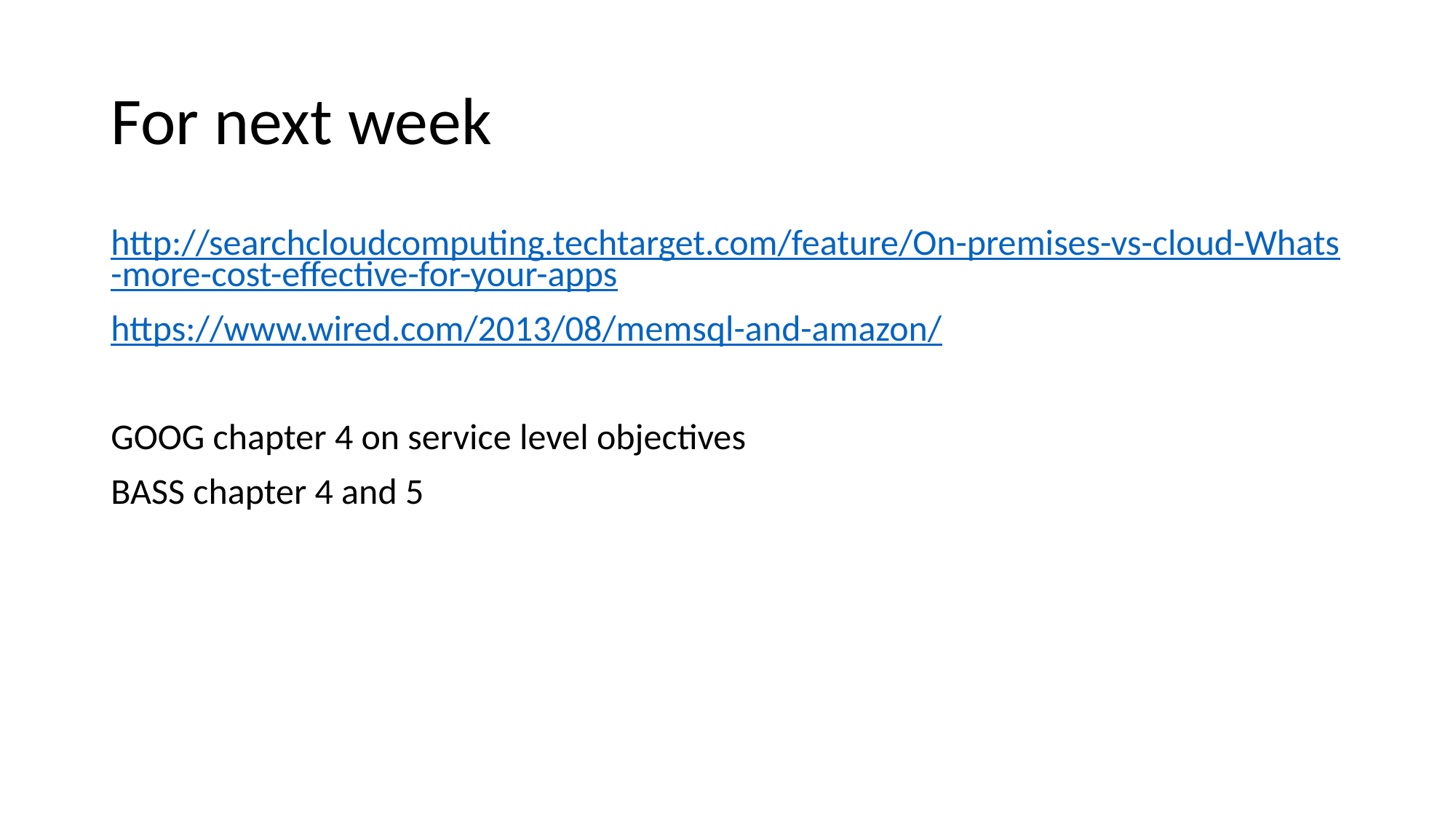

# For next week
http://searchcloudcomputing.techtarget.com/feature/On-premises-vs-cloud-Whats-more-cost-effective-for-your-apps
https://www.wired.com/2013/08/memsql-and-amazon/

GOOG chapter 4 on service level objectives
BASS chapter 4 and 5